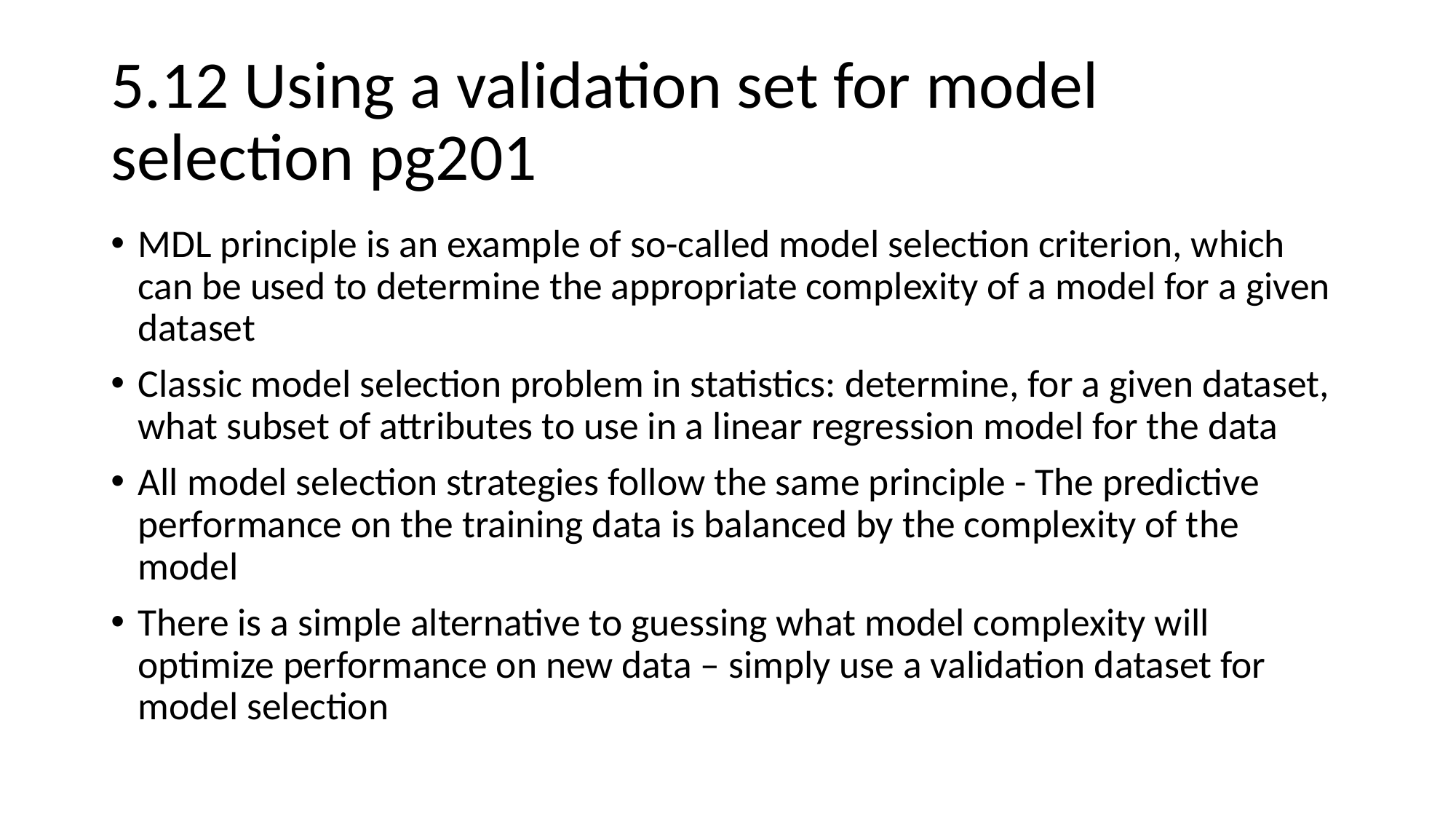

# 5.12 Using a validation set for model selection pg201
MDL principle is an example of so-called model selection criterion, which can be used to determine the appropriate complexity of a model for a given dataset
Classic model selection problem in statistics: determine, for a given dataset, what subset of attributes to use in a linear regression model for the data
All model selection strategies follow the same principle - The predictive performance on the training data is balanced by the complexity of the model
There is a simple alternative to guessing what model complexity will optimize performance on new data – simply use a validation dataset for model selection